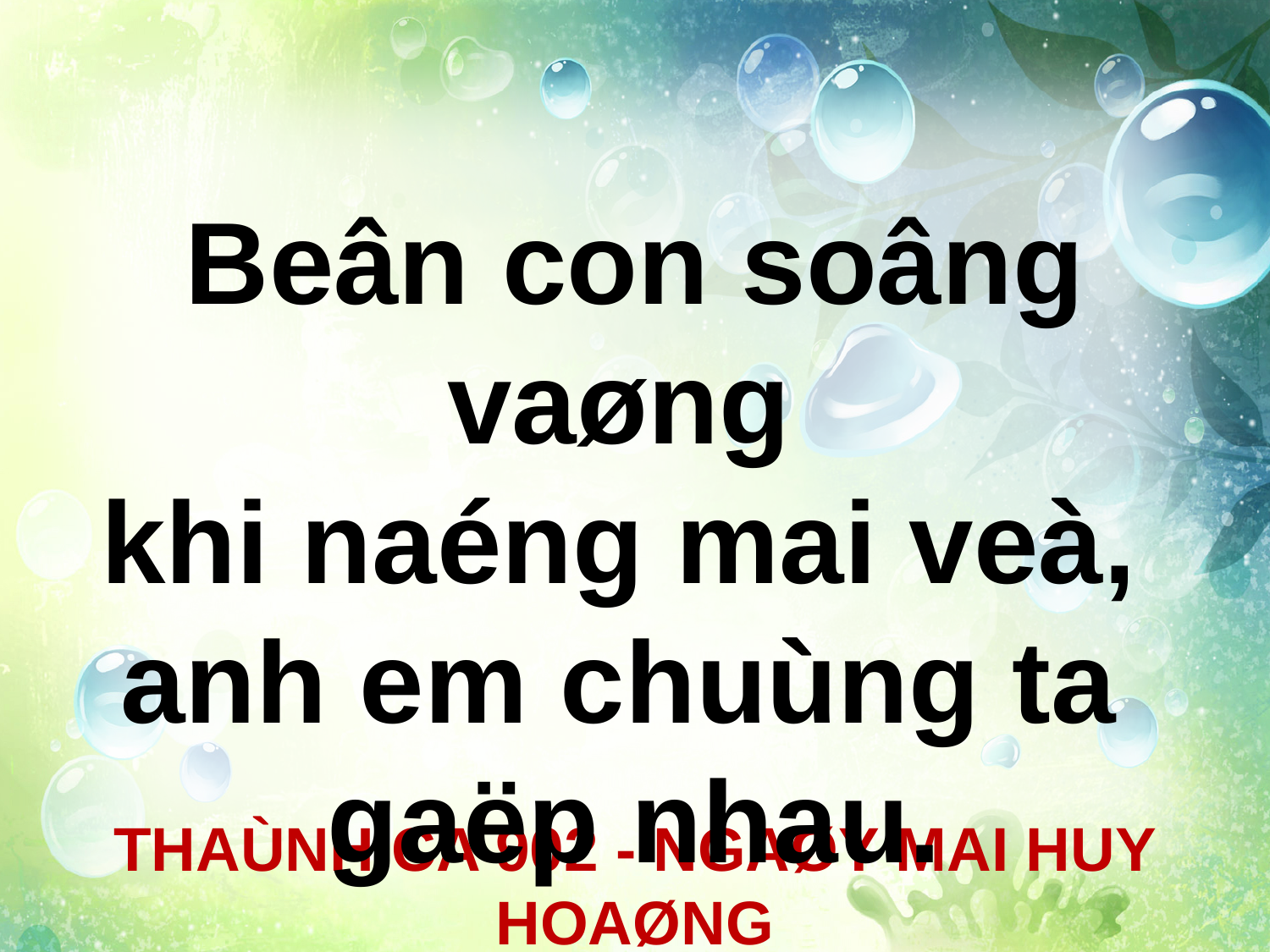

Beân con soâng vaøng
khi naéng mai veà,
anh em chuùng ta
gaëp nhau.
THAÙNH CA 902 - NGAØY MAI HUY HOAØNG